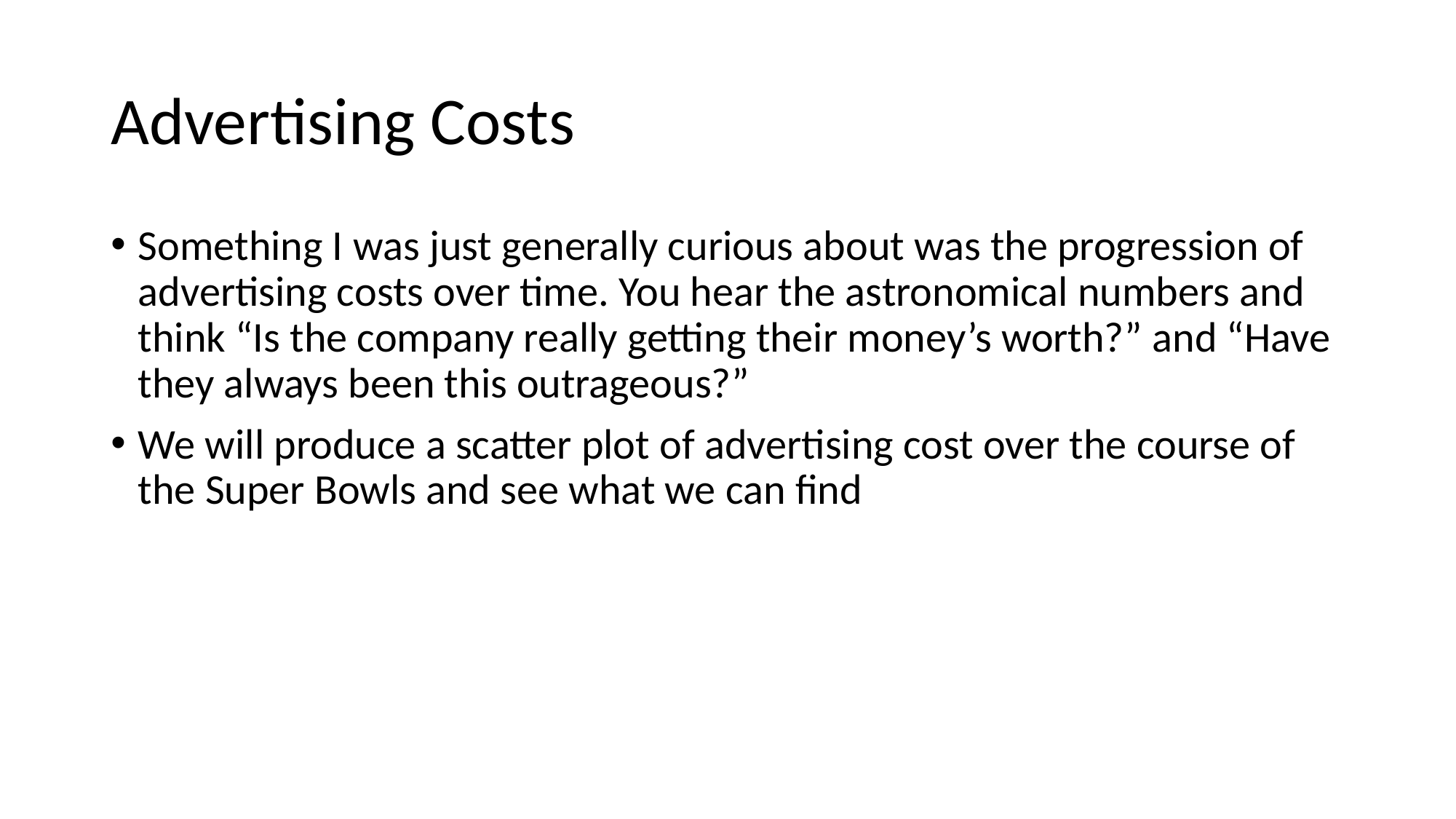

# Advertising Costs
Something I was just generally curious about was the progression of advertising costs over time. You hear the astronomical numbers and think “Is the company really getting their money’s worth?” and “Have they always been this outrageous?”
We will produce a scatter plot of advertising cost over the course of the Super Bowls and see what we can find